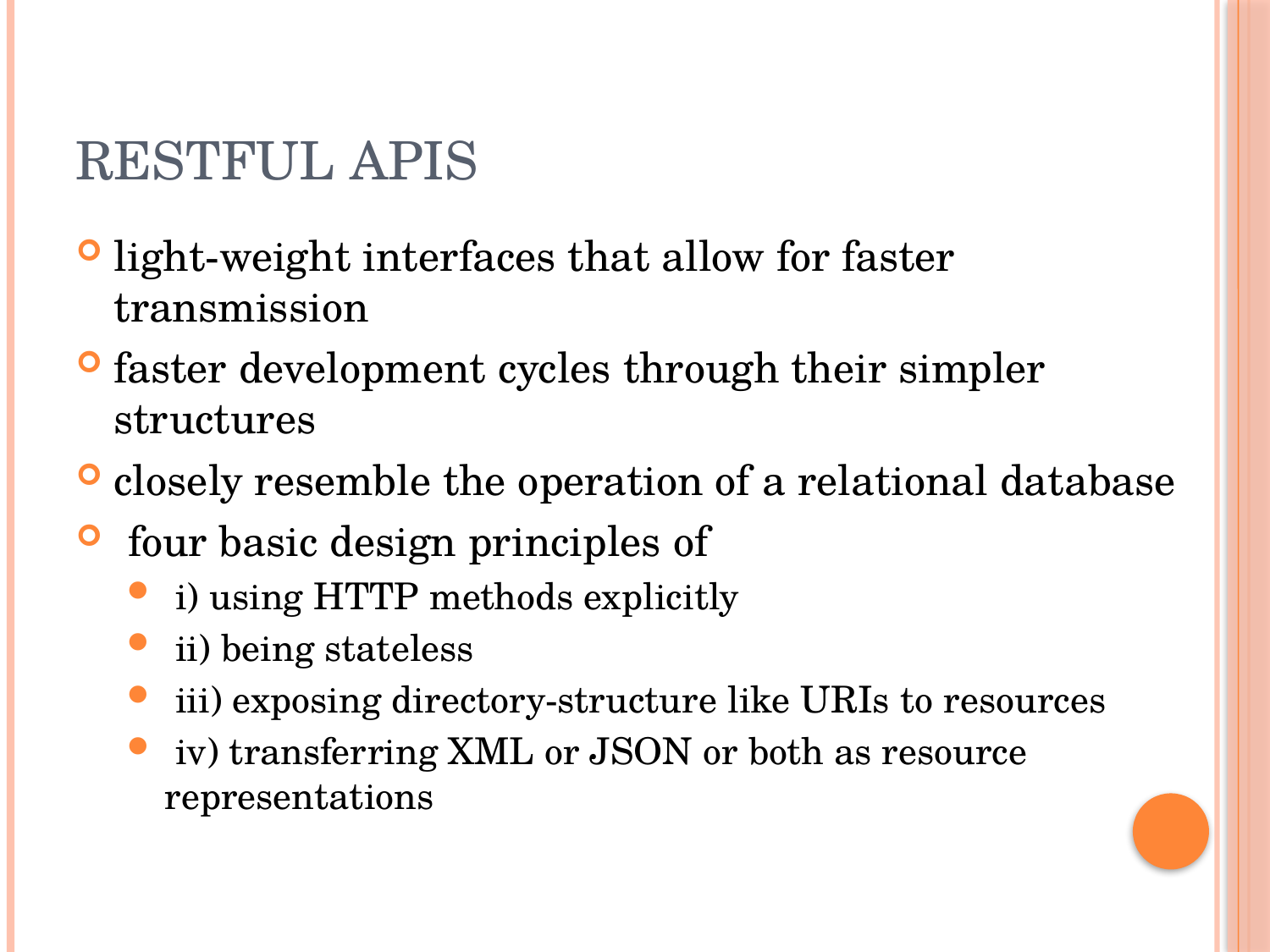

# RESTful APIs
light-weight interfaces that allow for faster transmission
faster development cycles through their simpler structures
closely resemble the operation of a relational database
 four basic design principles of
 i) using HTTP methods explicitly
 ii) being stateless
 iii) exposing directory-structure like URIs to resources
 iv) transferring XML or JSON or both as resource representations